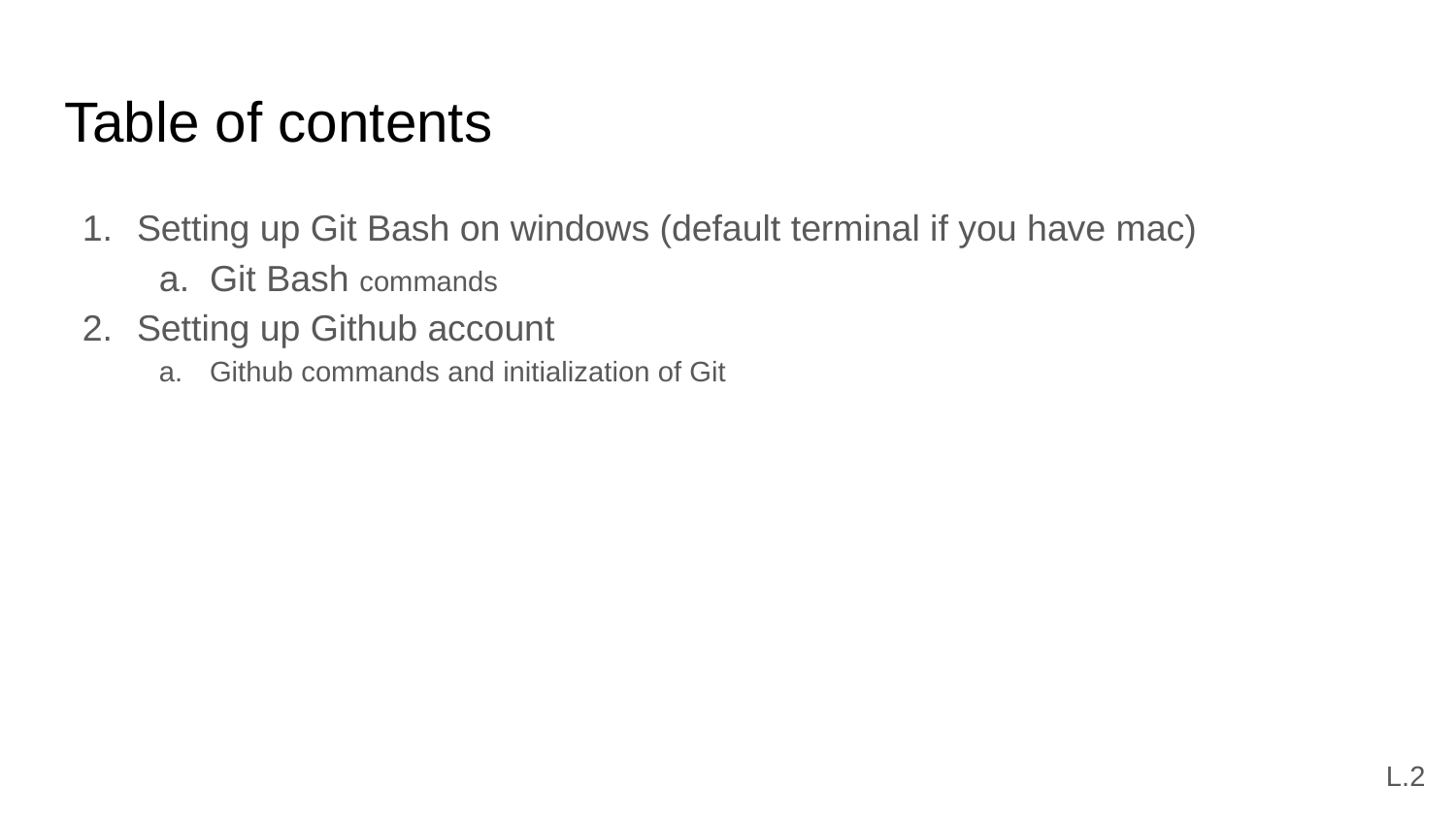

# Table of contents
Setting up Git Bash on windows (default terminal if you have mac)
Git Bash commands
Setting up Github account
Github commands and initialization of Git

L.2